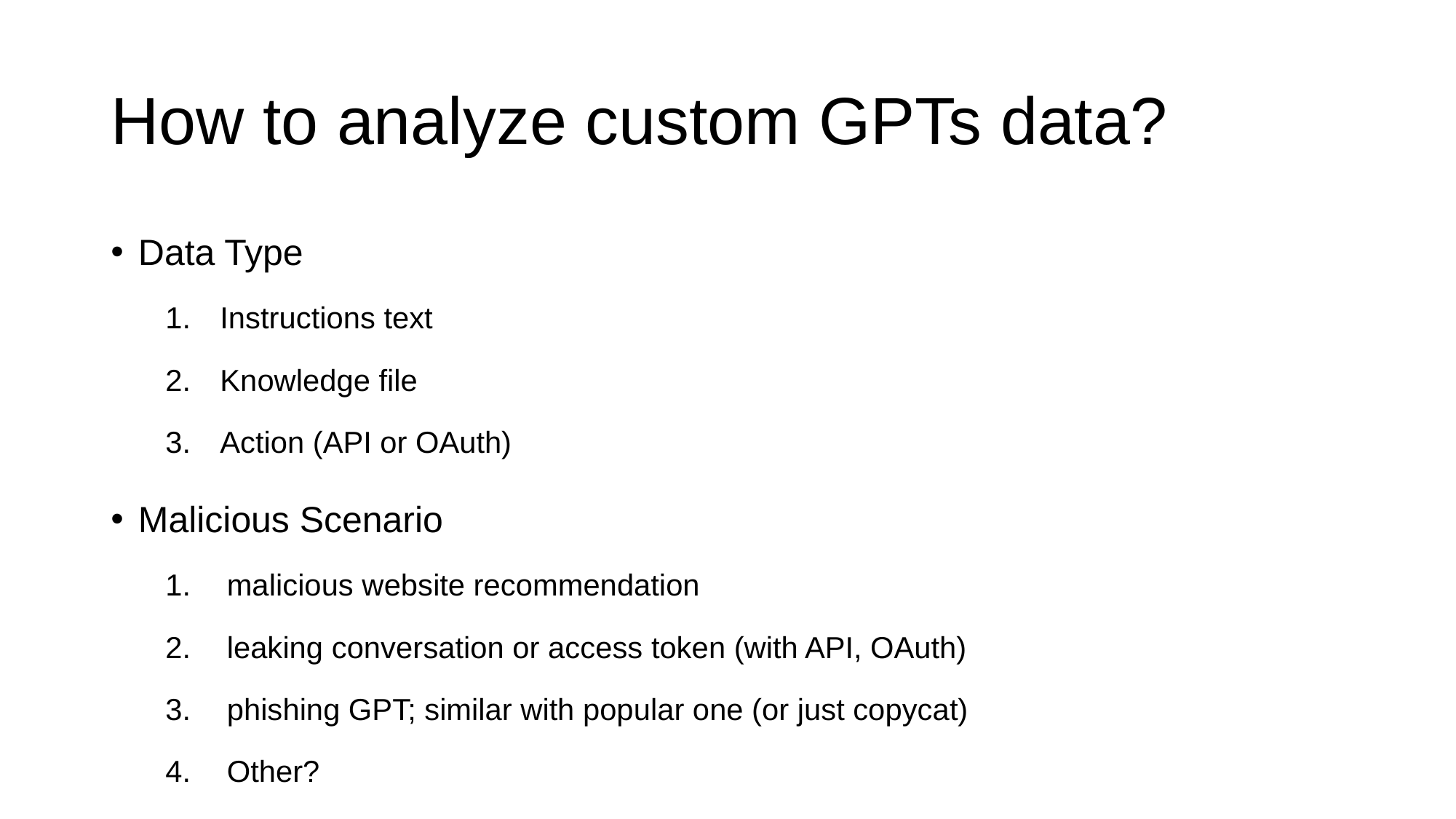

# How to analyze custom GPTs data?
Data Type
Instructions text
Knowledge file
Action (API or OAuth)
Malicious Scenario
malicious website recommendation
leaking conversation or access token (with API, OAuth)
phishing GPT; similar with popular one (or just copycat)
Other?